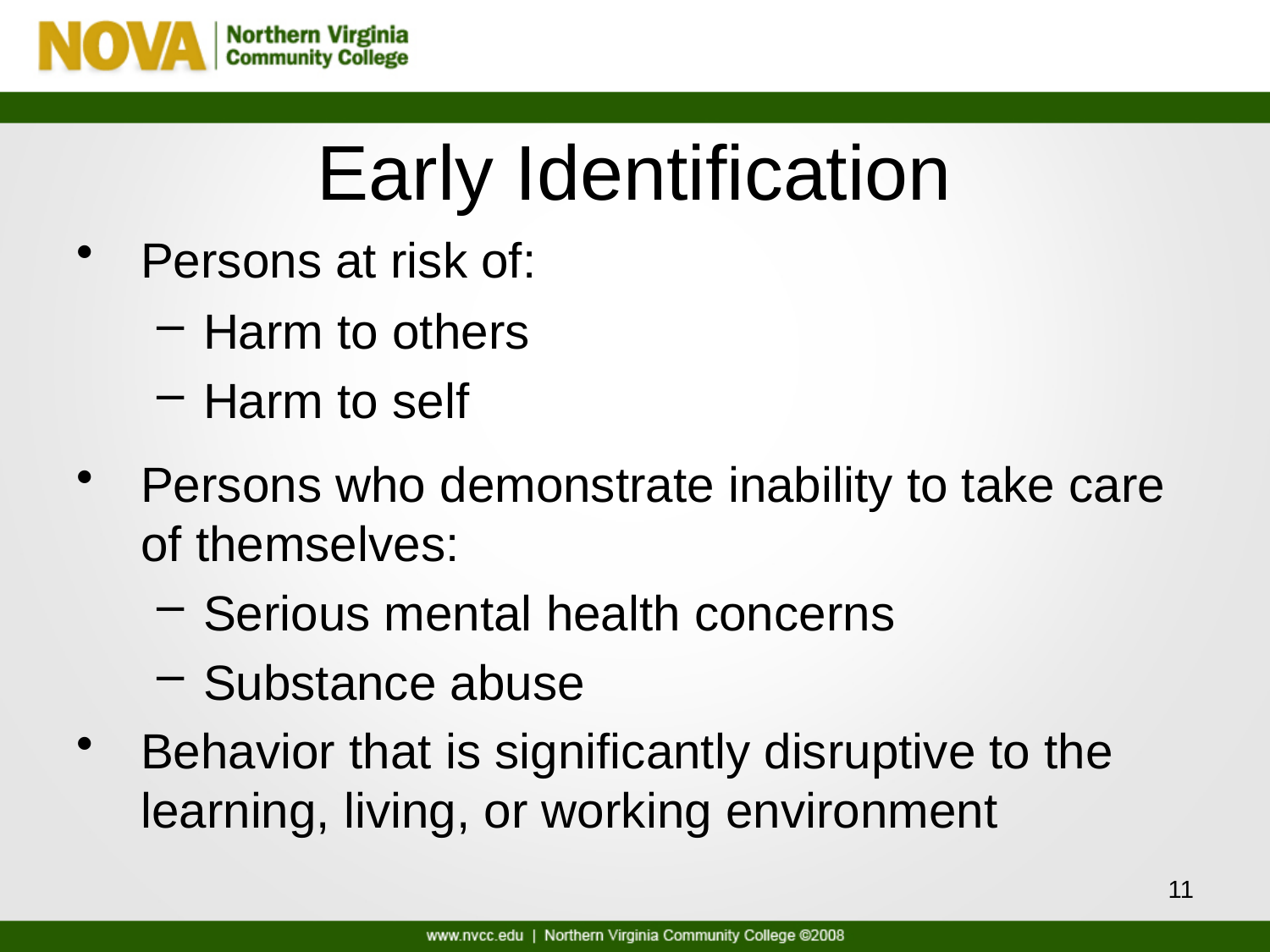

# Early Identification
Persons at risk of:
Harm to others
Harm to self
Persons who demonstrate inability to take care of themselves:
Serious mental health concerns
Substance abuse
Behavior that is significantly disruptive to the learning, living, or working environment

11